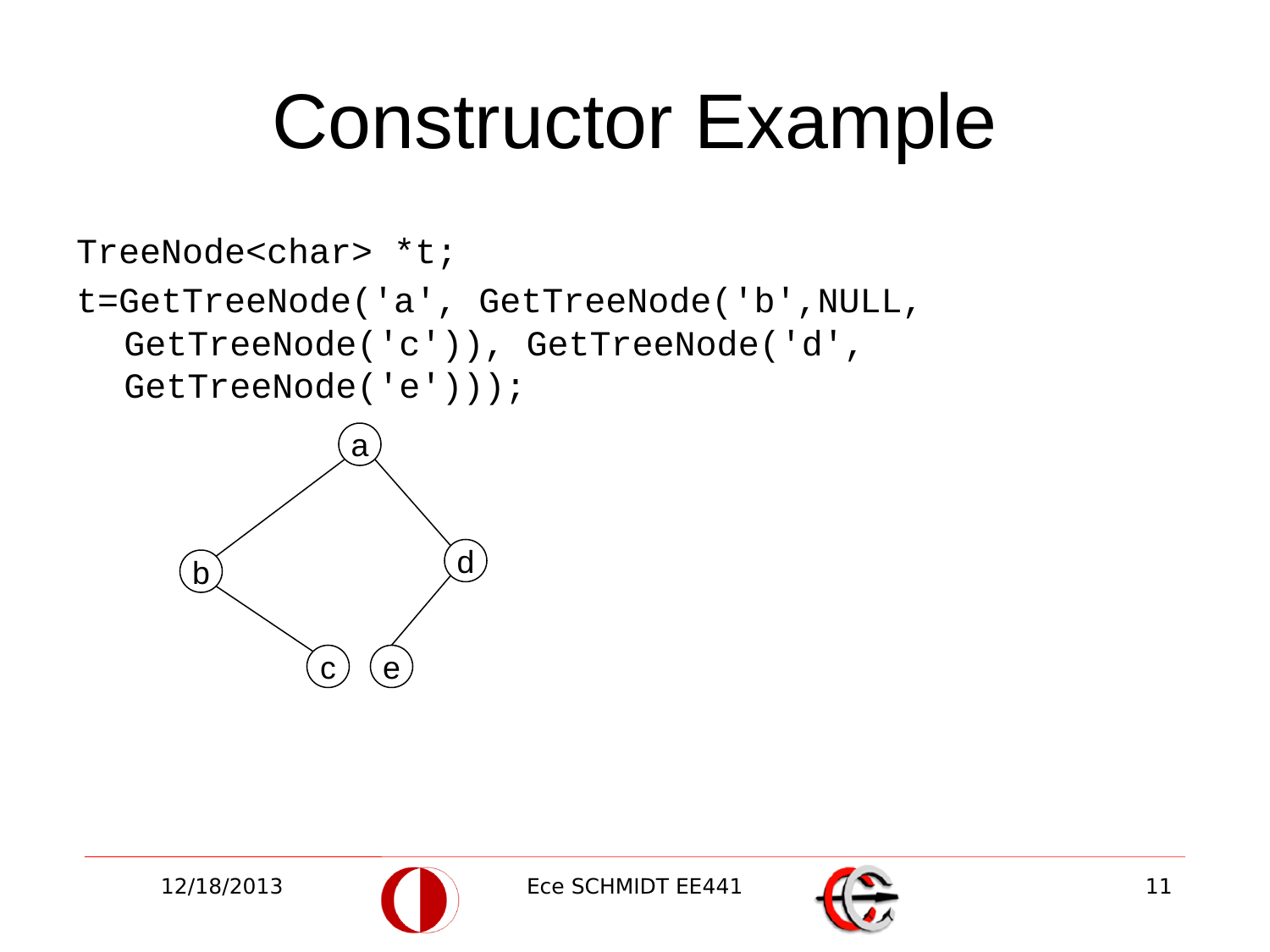

# Constructor Example
TreeNode<char> *t;
t=GetTreeNode('a', GetTreeNode('b',NULL, GetTreeNode('c')), GetTreeNode('d', GetTreeNode('e')));

a
d
b
c
e
12/18/2013
Ece SCHMIDT EE441
11